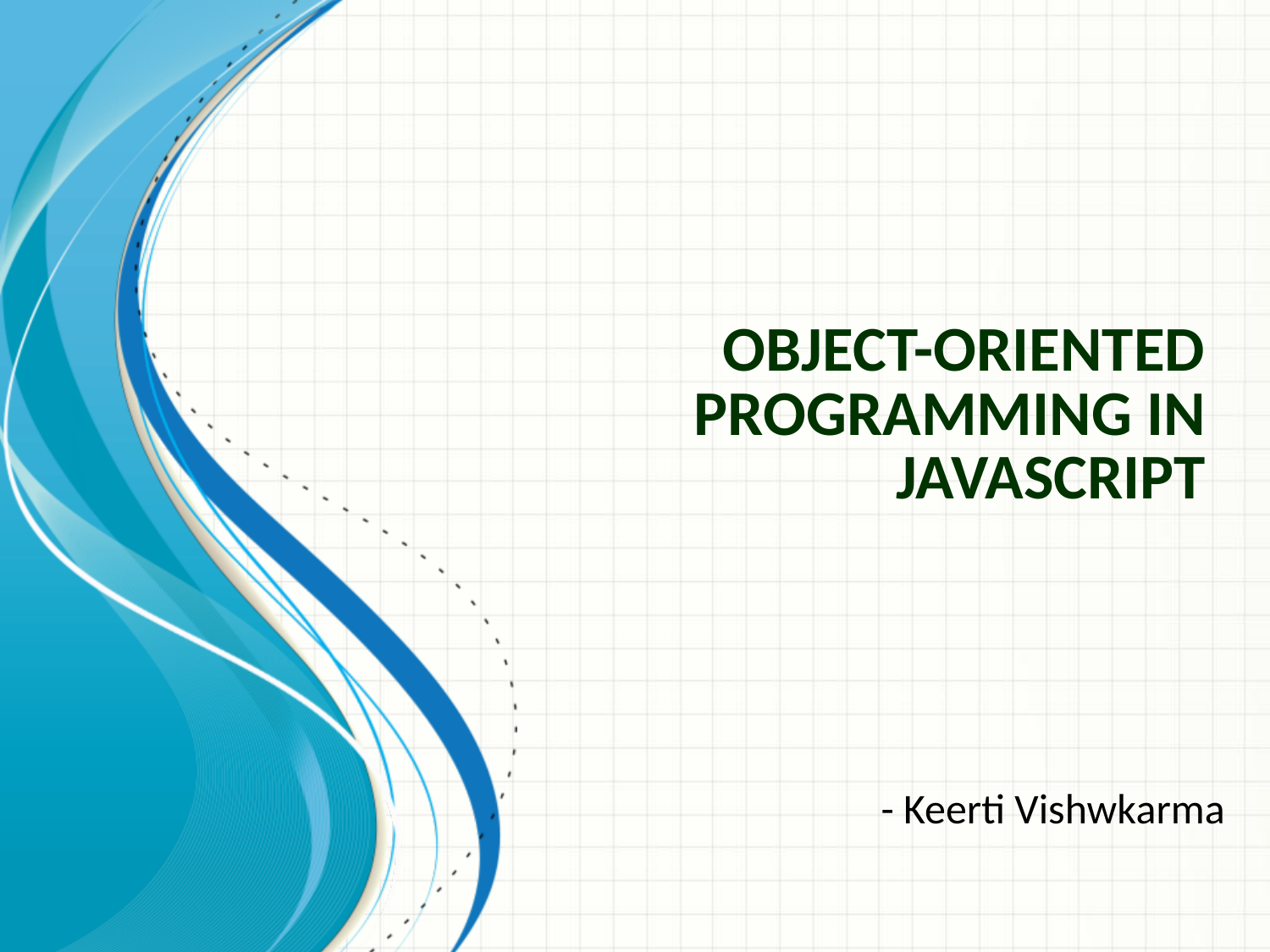

# Object-Oriented Programming in JavaScript
- Keerti Vishwkarma